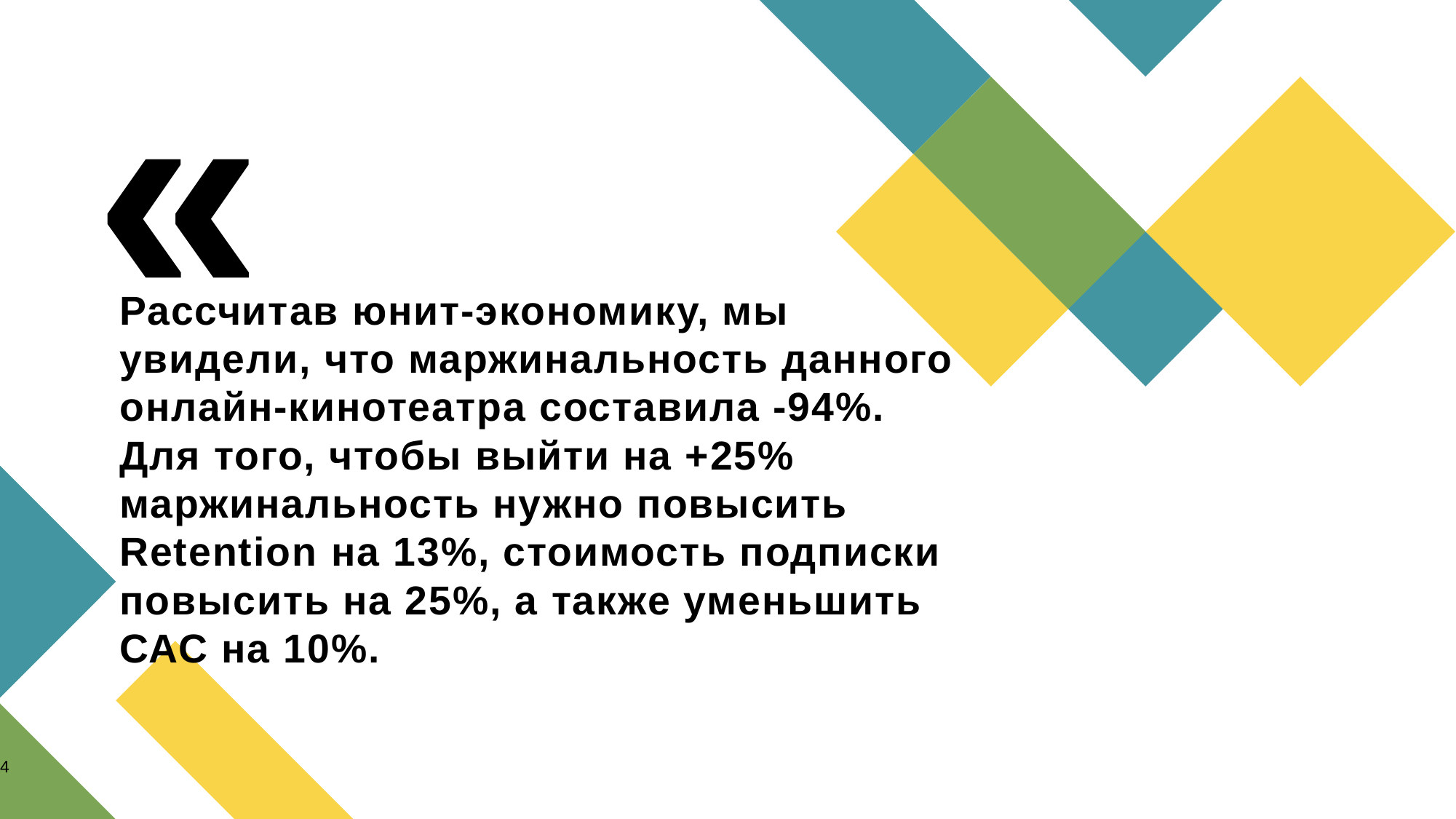

# Рассчитав юнит-экономику, мы увидели, что маржинальность данного онлайн-кинотеатра составила -94%. Для того, чтобы выйти на +25% маржинальность нужно повысить Retention на 13%, стоимость подписки повысить на 25%, а также уменьшить САС на 10%.
4